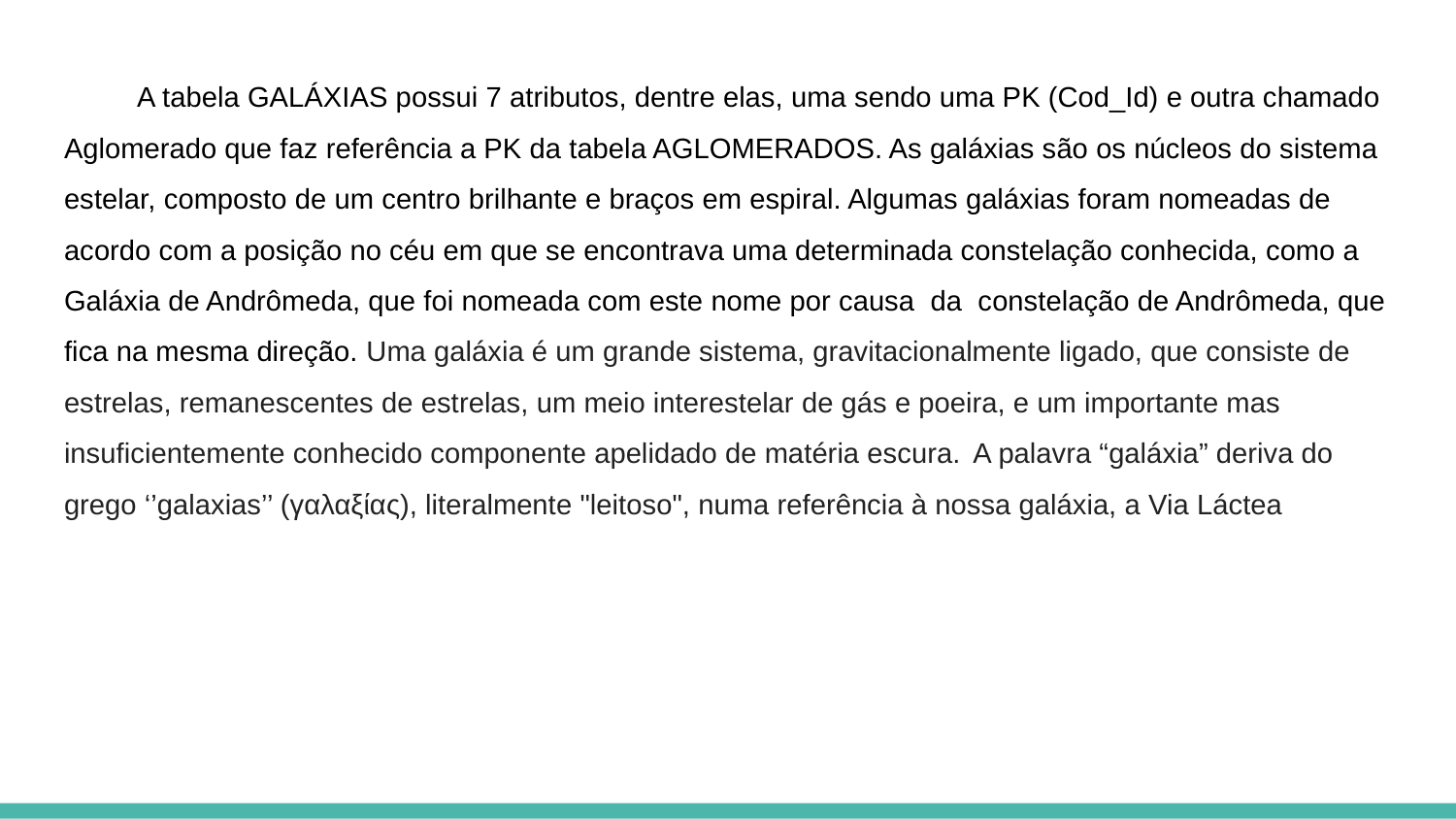

A tabela GALÁXIAS possui 7 atributos, dentre elas, uma sendo uma PK (Cod_Id) e outra chamado Aglomerado que faz referência a PK da tabela AGLOMERADOS. As galáxias são os núcleos do sistema estelar, composto de um centro brilhante e braços em espiral. Algumas galáxias foram nomeadas de acordo com a posição no céu em que se encontrava uma determinada constelação conhecida, como a Galáxia de Andrômeda, que foi nomeada com este nome por causa  da  constelação de Andrômeda, que fica na mesma direção. Uma galáxia é um grande sistema, gravitacionalmente ligado, que consiste de estrelas, remanescentes de estrelas, um meio interestelar de gás e poeira, e um importante mas insuficientemente conhecido componente apelidado de matéria escura.  A palavra “galáxia” deriva do grego ‘’galaxias’’ (γαλαξίας), literalmente "leitoso", numa referência à nossa galáxia, a Via Láctea